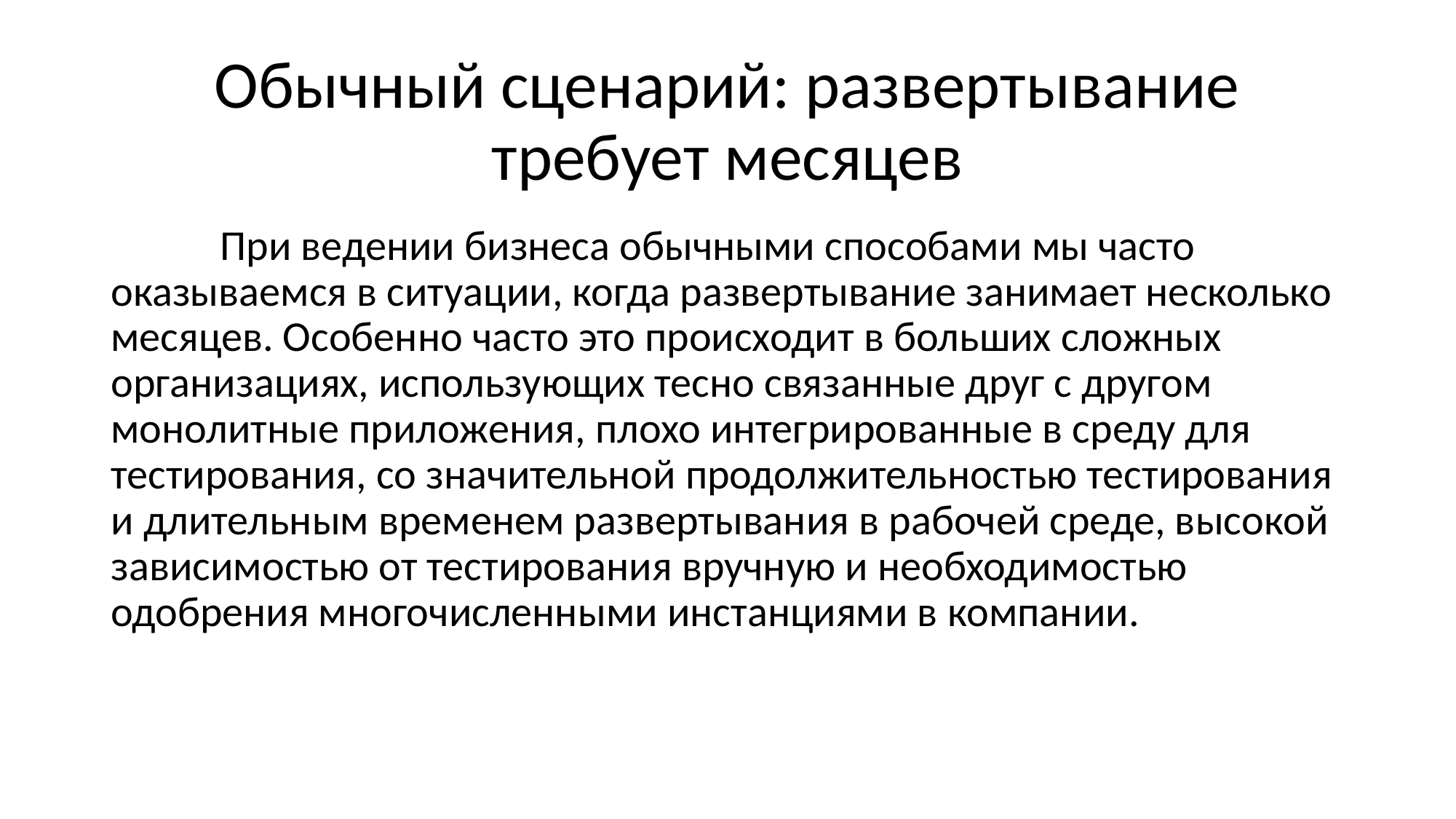

# Обычный сценарий: развертывание требует месяцев
	При ведении бизнеса обычными способами мы часто оказываемся в ситуации, когда развертывание занимает несколько месяцев. Особенно часто это происходит в больших сложных организациях, использующих тесно связанные друг с другом монолитные приложения, плохо интегрированные в среду для тестирования, со значительной продолжительностью тестирования и длительным временем развертывания в рабочей среде, высокой зависимостью от тестирования вручную и необходимостью одобрения многочисленными инстанциями в компании.